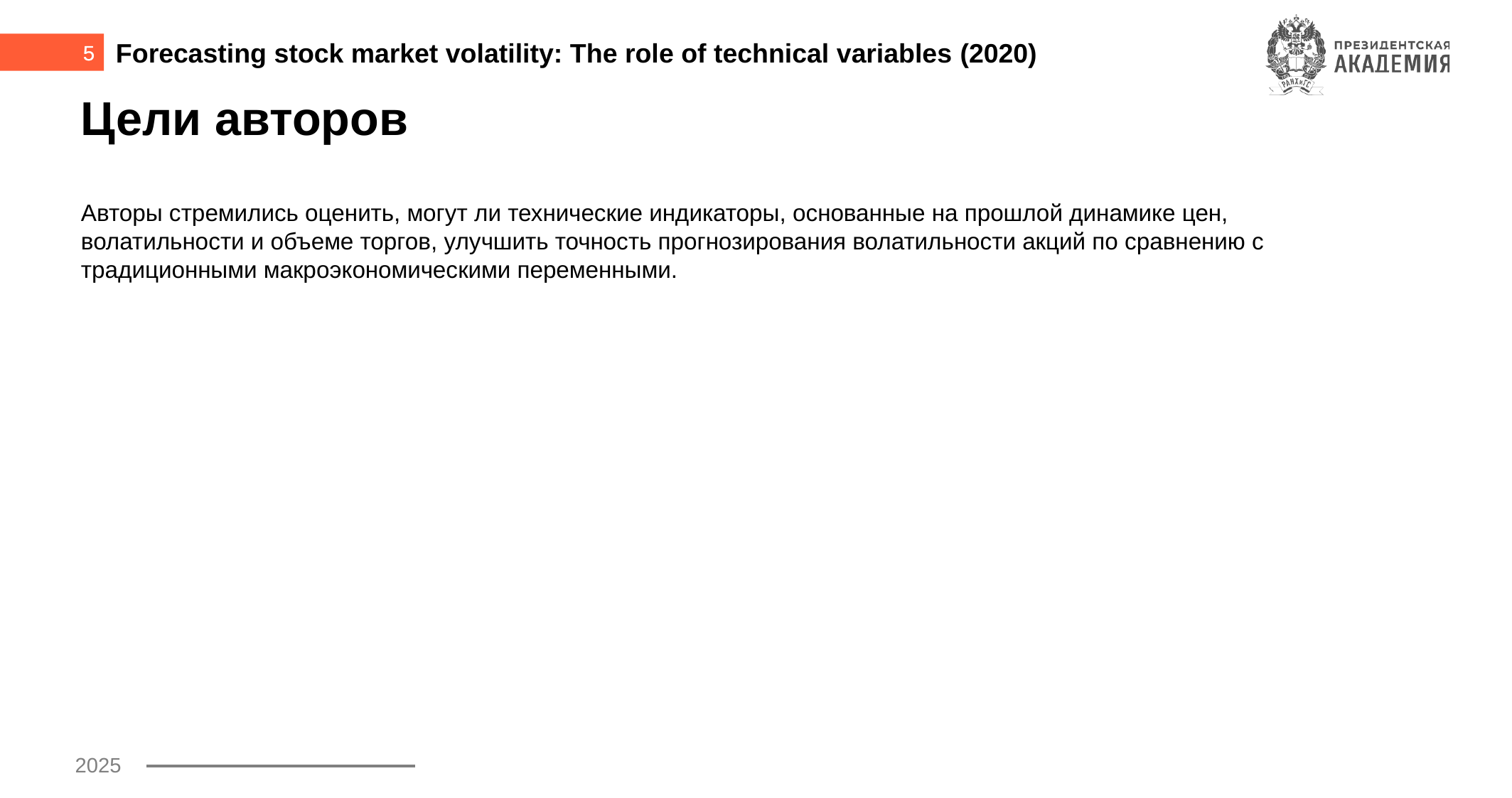

5
Forecasting stock market volatility: The role of technical variables (2020)
# Цели авторов
Авторы стремились оценить, могут ли технические индикаторы, основанные на прошлой динамике цен, волатильности и объеме торгов, улучшить точность прогнозирования волатильности акций по сравнению с традиционными макроэкономическими переменными.